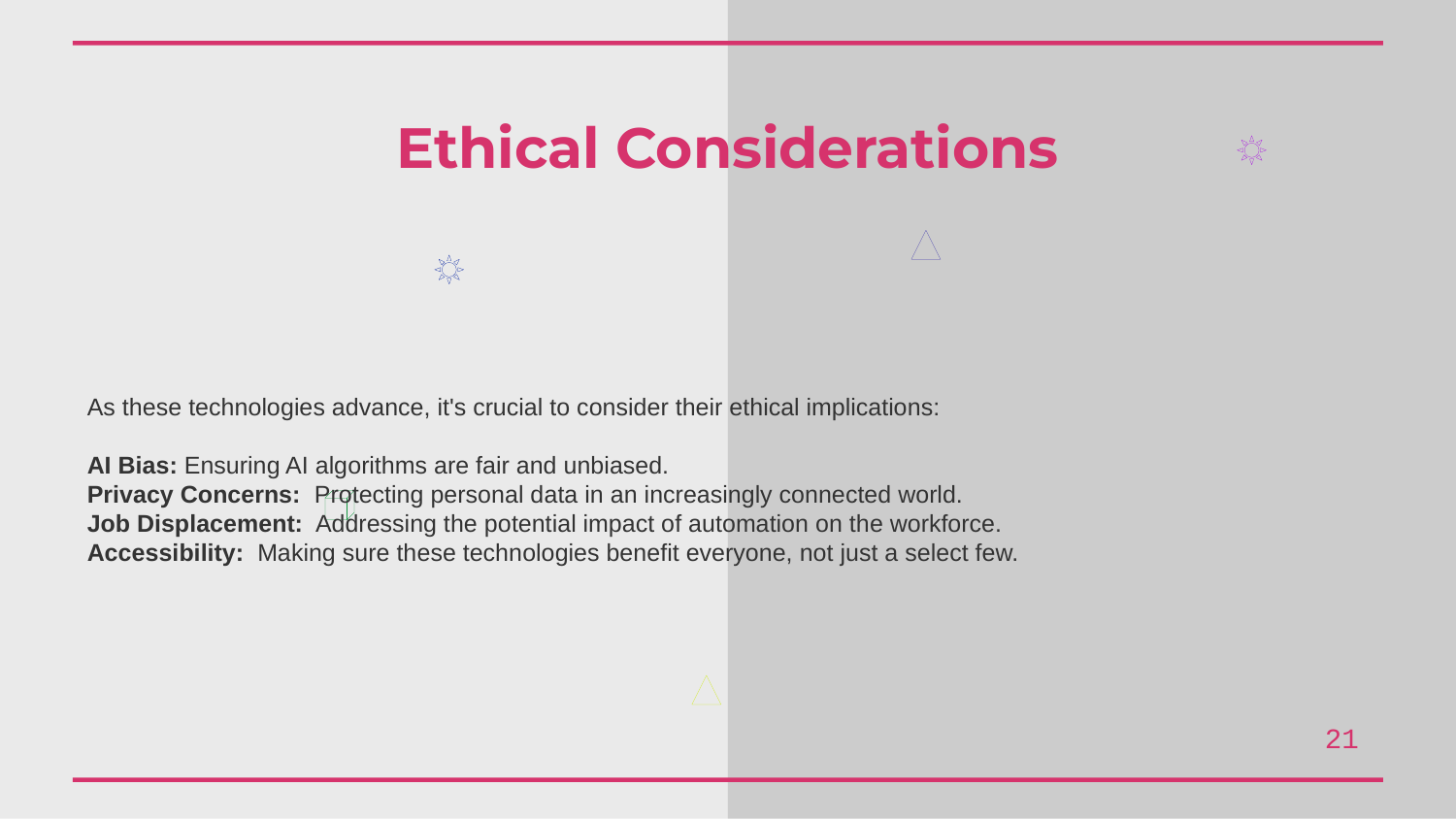

Ethical Considerations

As these technologies advance, it's crucial to consider their ethical implications:

AI Bias: Ensuring AI algorithms are fair and unbiased.
Privacy Concerns:  Protecting personal data in an increasingly connected world.
Job Displacement:  Addressing the potential impact of automation on the workforce.
Accessibility:  Making sure these technologies benefit everyone, not just a select few.

21